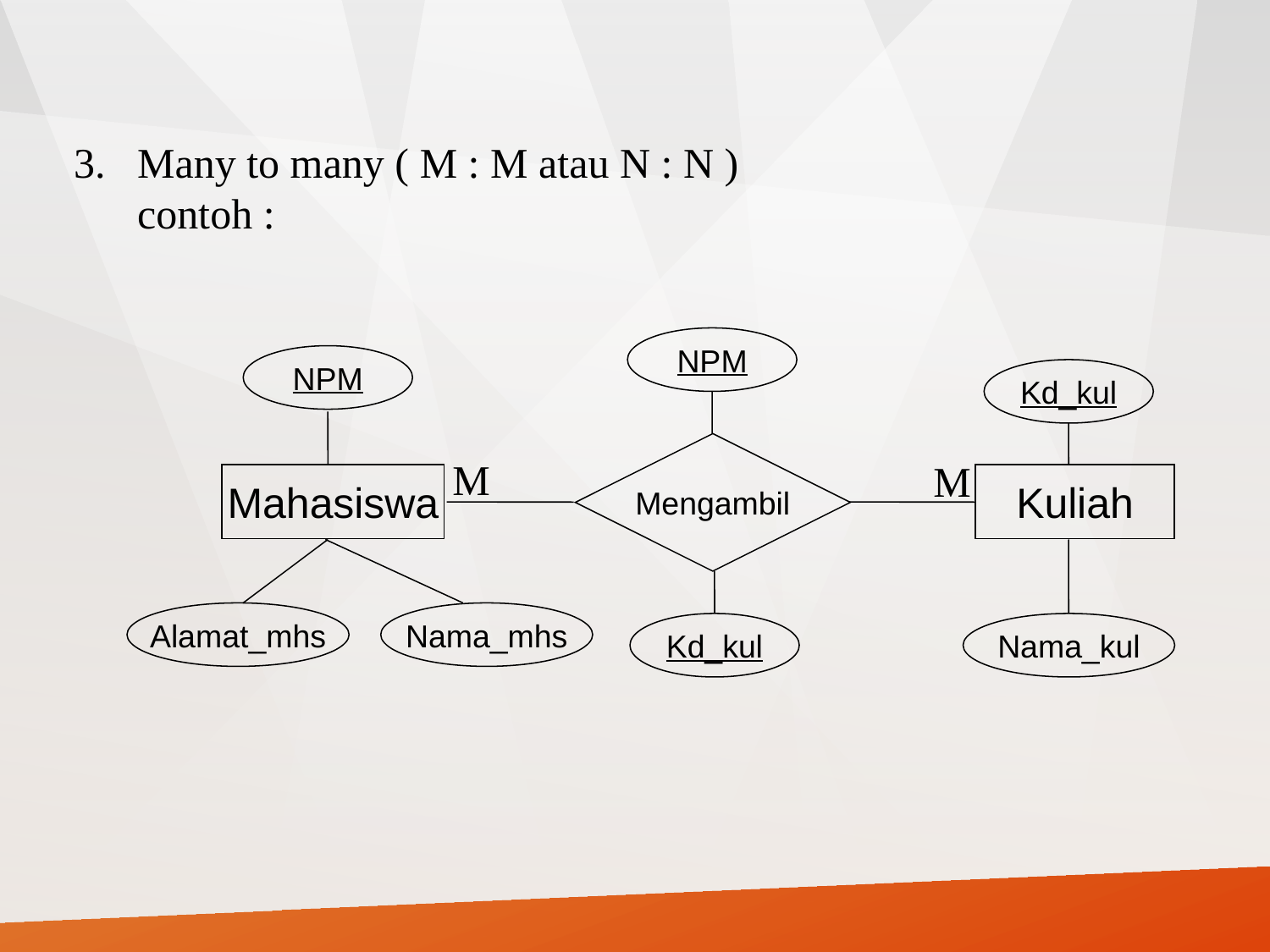

Many to many ( M : M atau N : N )
	contoh :

NPM
NPM
Kd_kul

Mengambil
M
M
Mahasiswa
Kuliah

Alamat_mhs
Nama_mhs
Kd_kul
Nama_kul